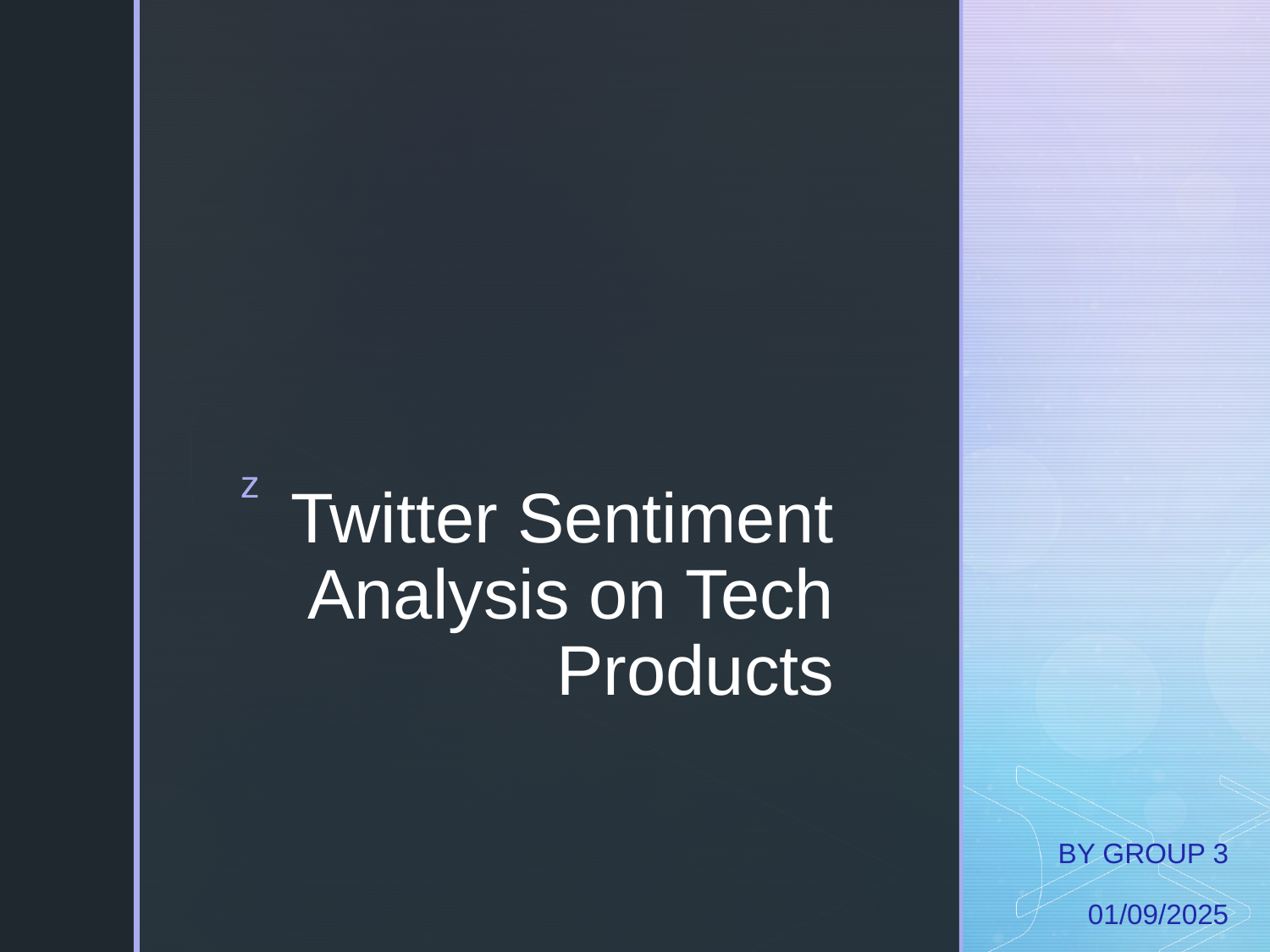

# Twitter Sentiment Analysis on Tech Products
BY GROUP 3
01/09/2025